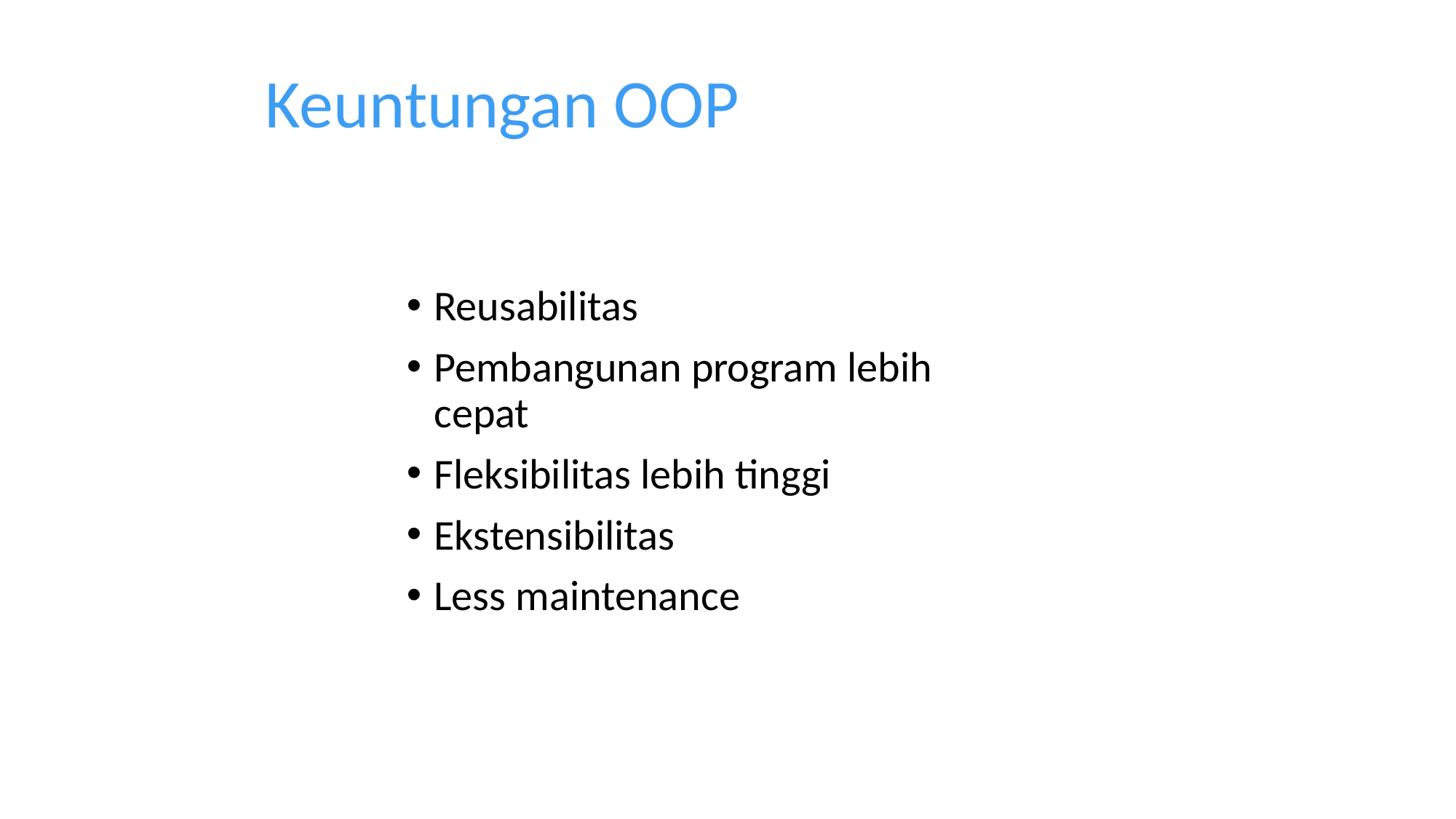

# Keuntungan OOP
Reusabilitas
Pembangunan program lebih cepat
Fleksibilitas lebih tinggi
Ekstensibilitas
Less maintenance